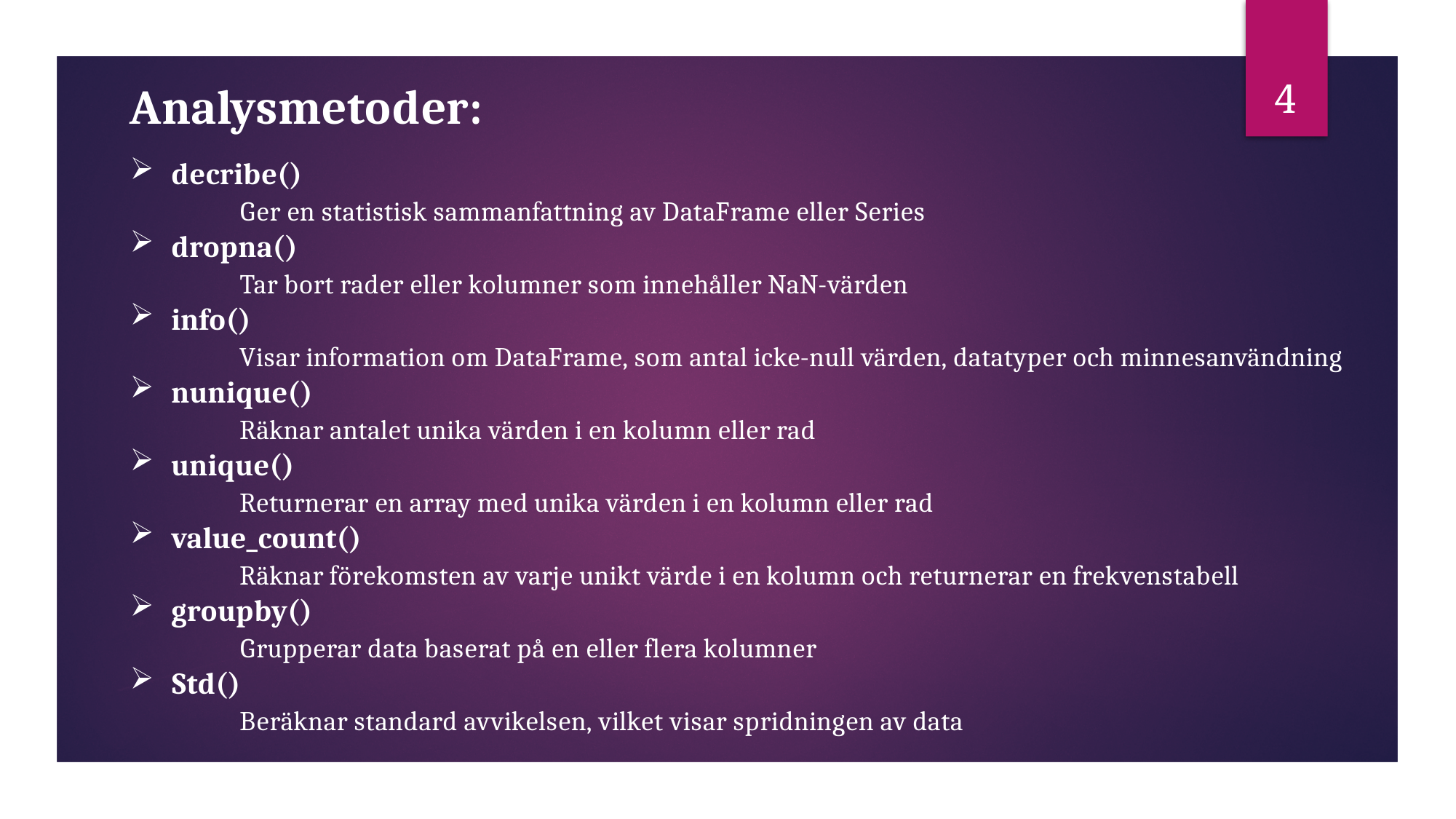

4
Analysmetoder:

decribe()
	Ger en statistisk sammanfattning av DataFrame eller Series
dropna()
	Tar bort rader eller kolumner som innehåller NaN-värden
info()
	Visar information om DataFrame, som antal icke-null värden, datatyper och minnesanvändning
nunique()
	Räknar antalet unika värden i en kolumn eller rad
unique()
	Returnerar en array med unika värden i en kolumn eller rad
value_count()
	Räknar förekomsten av varje unikt värde i en kolumn och returnerar en frekvenstabell
groupby()
	Grupperar data baserat på en eller flera kolumner
Std()
	Beräknar standard avvikelsen, vilket visar spridningen av data